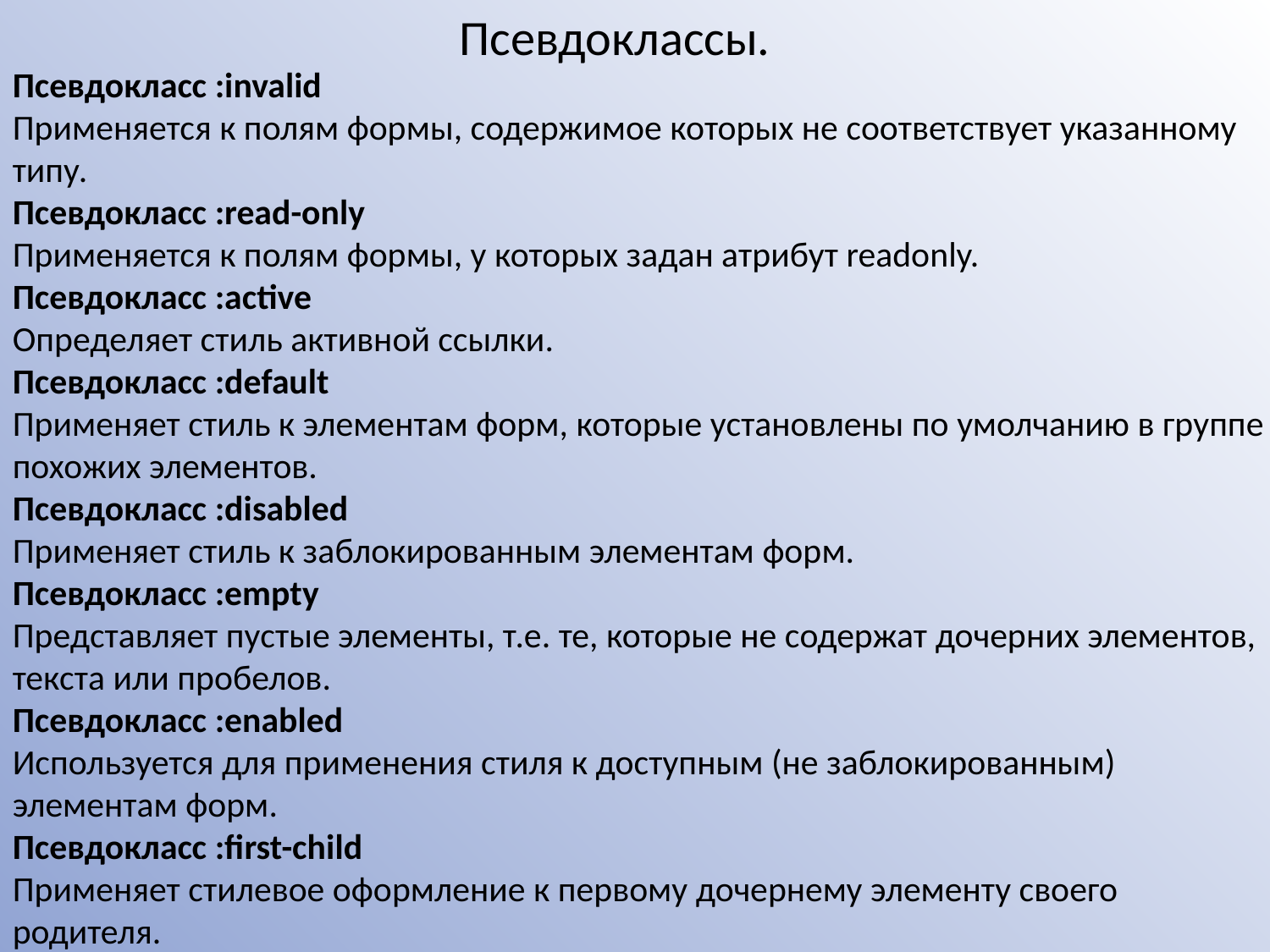

Псевдоклассы.
Псевдокласс :invalid
Применяется к полям формы, содержимое которых не соответствует указанному типу.
Псевдокласс :read-only
Применяется к полям формы, у которых задан атрибут readonly.
Псевдокласс :active
Определяет стиль активной ссылки.
Псевдокласс :default
Применяет стиль к элементам форм, которые установлены по умолчанию в группе похожих элементов.
Псевдокласс :disabled
Применяет стиль к заблокированным элементам форм.
Псевдокласс :empty
Представляет пустые элементы, т.е. те, которые не содержат дочерних элементов, текста или пробелов.
Псевдокласс :enabled
Используется для применения стиля к доступным (не заблокированным) элементам форм.
Псевдокласс :first-child
Применяет стилевое оформление к первому дочернему элементу своего родителя.